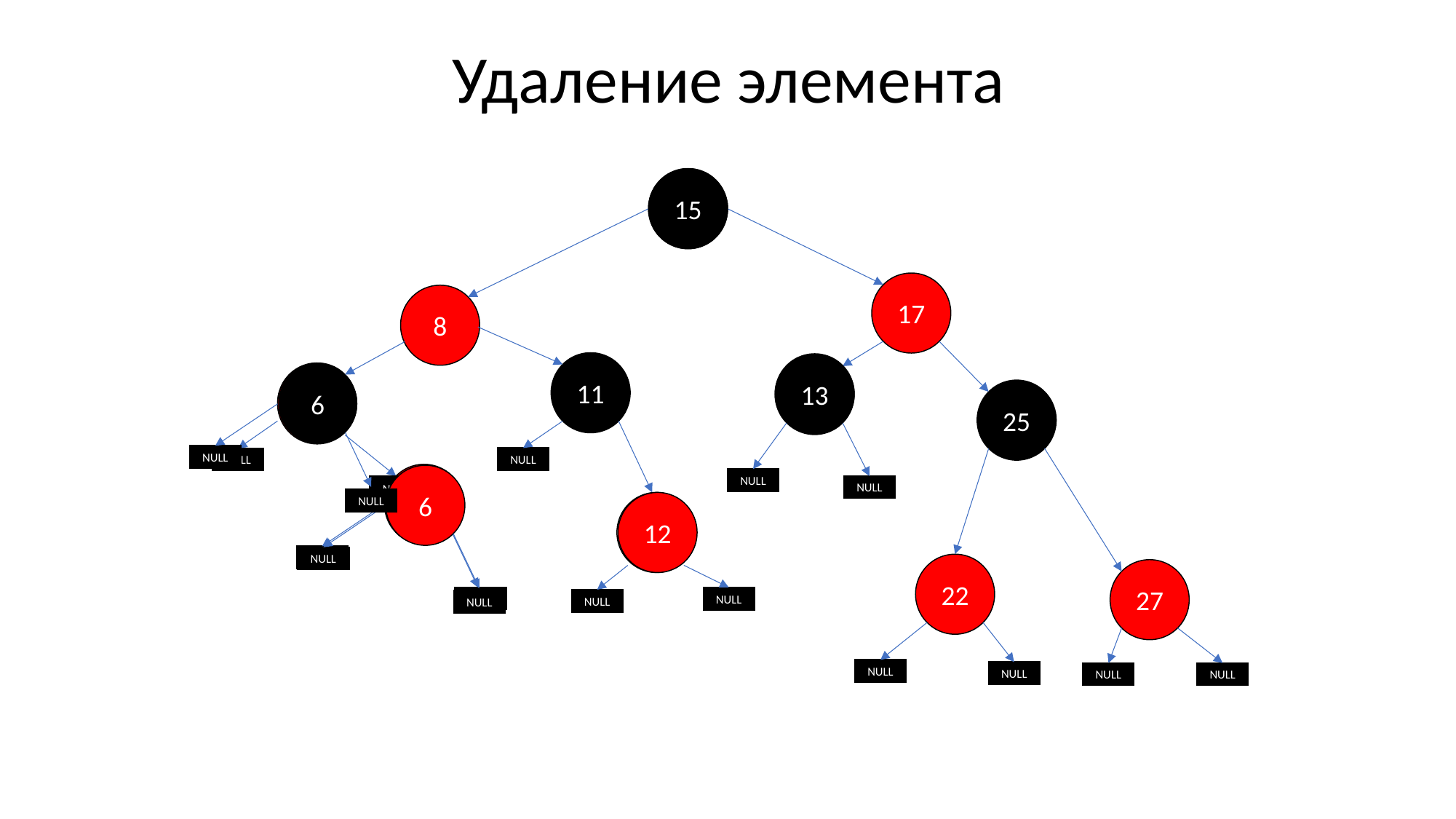

# Удаление элемента
15
13
17
8
11
13
15
1
6
6
25
NULL
NULL
NULL
6
6
NULL
NULL
NULL
NULL
12
12
NULL
NULL
22
27
NULL
NULL
NULL
NULL
NULL
NULL
NULL
NULL